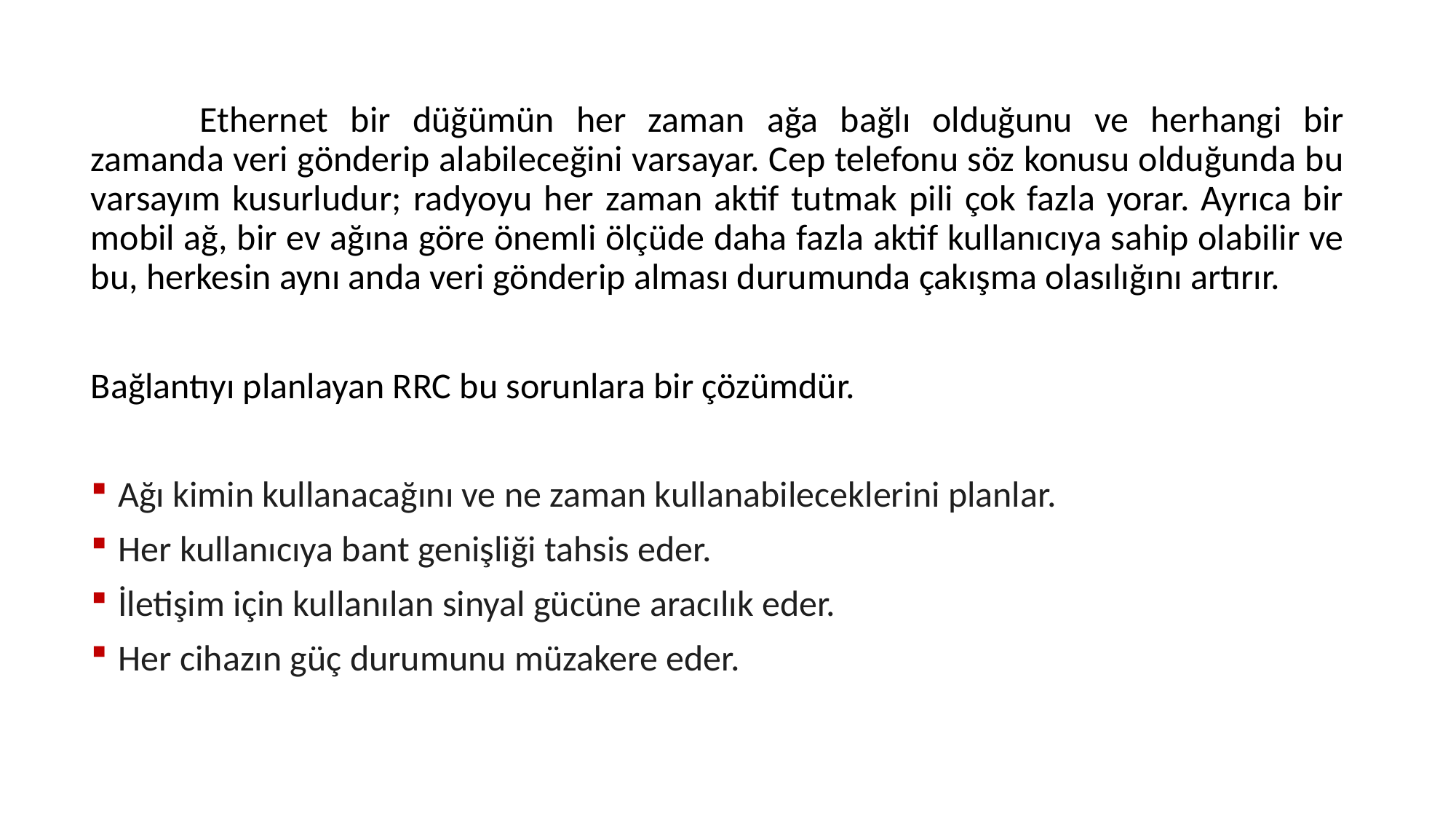

Ethernet bir düğümün her zaman ağa bağlı olduğunu ve herhangi bir zamanda veri gönderip alabileceğini varsayar. Cep telefonu söz konusu olduğunda bu varsayım kusurludur; radyoyu her zaman aktif tutmak pili çok fazla yorar. Ayrıca bir mobil ağ, bir ev ağına göre önemli ölçüde daha fazla aktif kullanıcıya sahip olabilir ve bu, herkesin aynı anda veri gönderip alması durumunda çakışma olasılığını artırır.

Bağlantıyı planlayan RRC bu sorunlara bir çözümdür.

Ağı kimin kullanacağını ve ne zaman kullanabileceklerini planlar.
Her kullanıcıya bant genişliği tahsis eder.
İletişim için kullanılan sinyal gücüne aracılık eder.
Her cihazın güç durumunu müzakere eder.